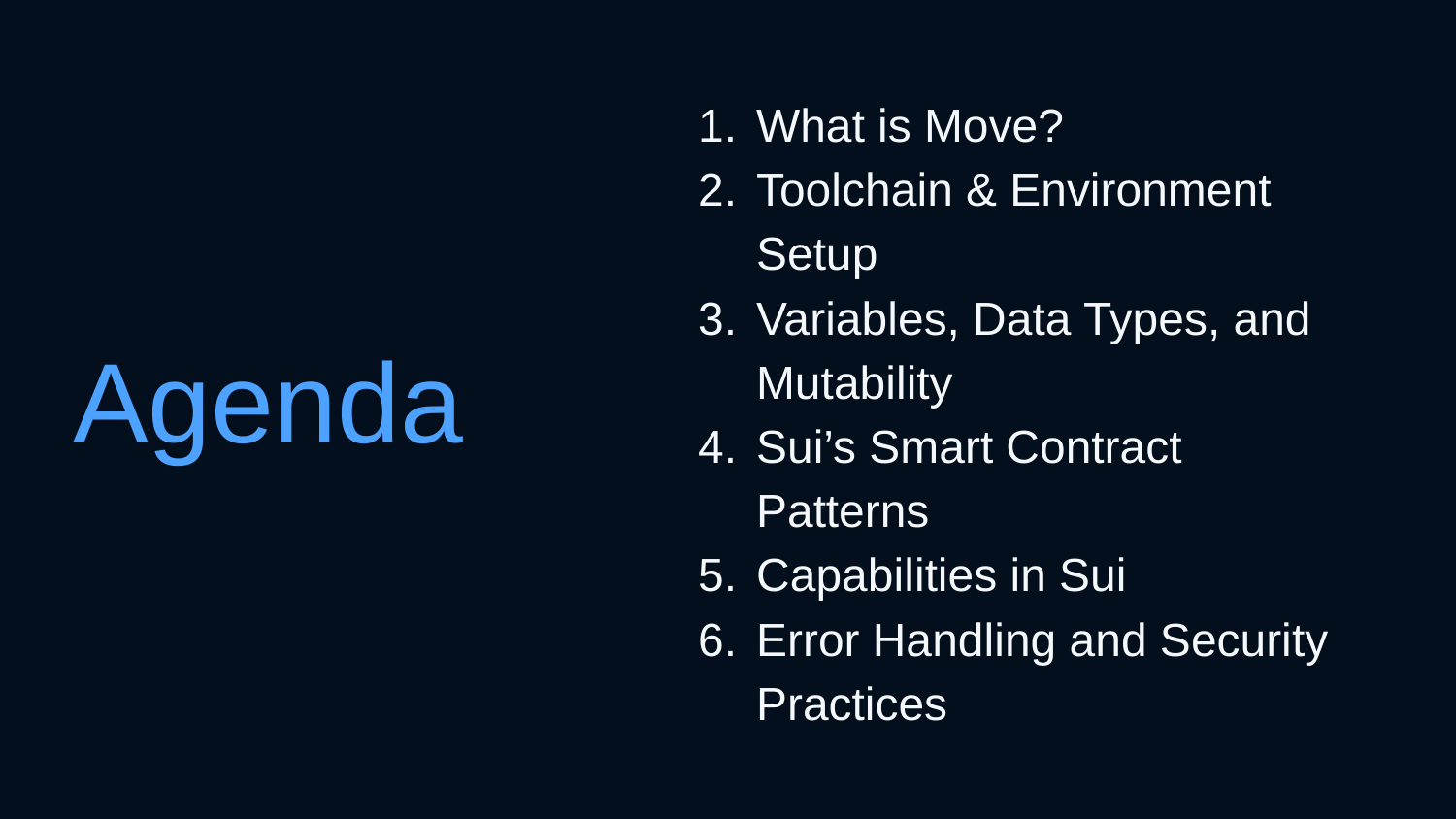

# Agenda
What is Move?
Toolchain & Environment Setup
Variables, Data Types, and Mutability
Sui’s Smart Contract Patterns
Capabilities in Sui
Error Handling and Security Practices